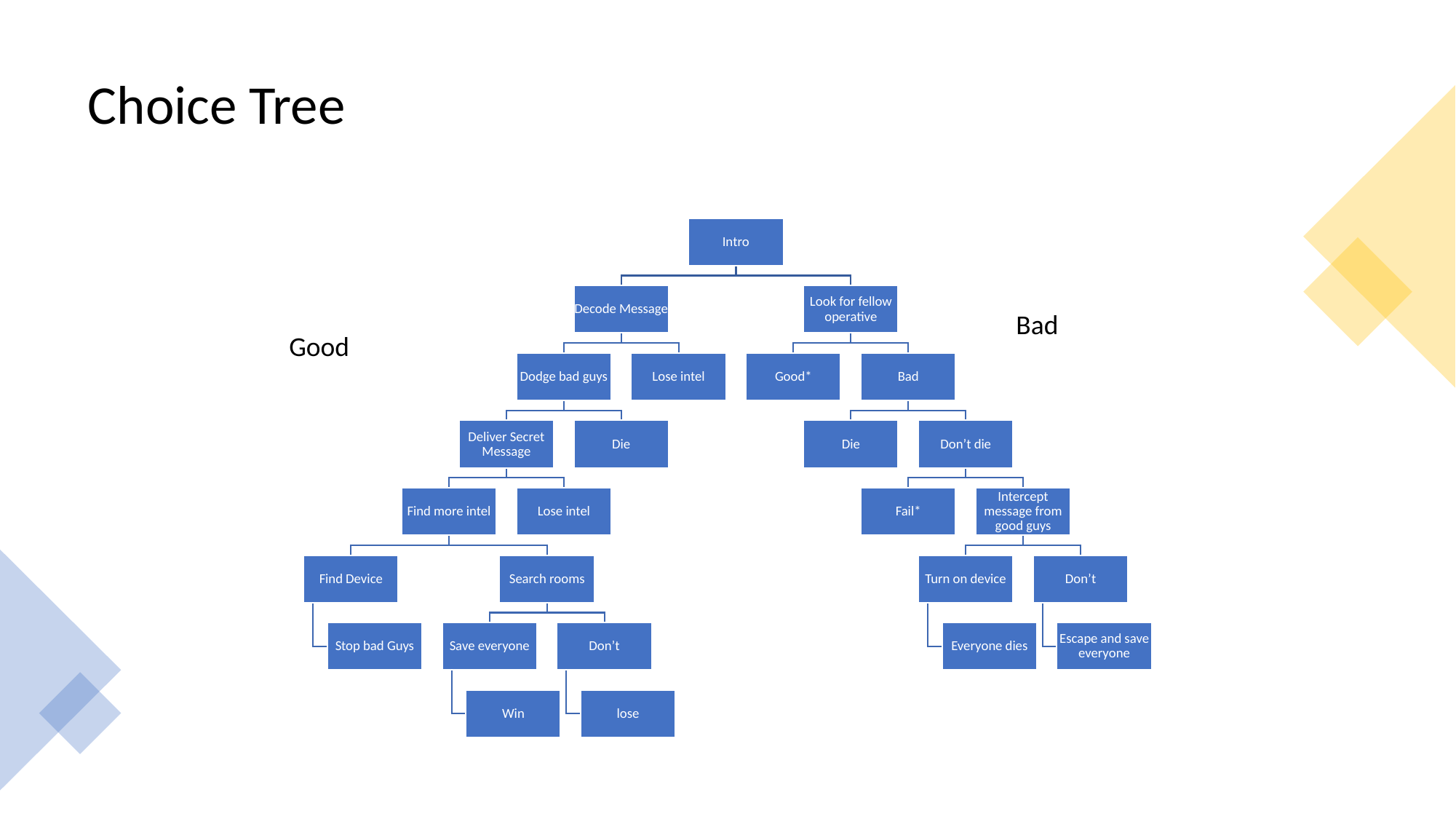

# Choice Tree

Intro
Decode Message
Dodge bad guys
Deliver Secret Message
Find more intel
Find Device
Stop bad Guys
Search rooms
Save everyone
Win
Don’t
lose
Lose intel
Die
Lose intel
Look for fellow operative
Good*
Bad
Die
Don’t die
Fail*
Intercept message from good guys
Turn on device
Everyone dies
Don’t
Escape and save everyone

Bad
Good